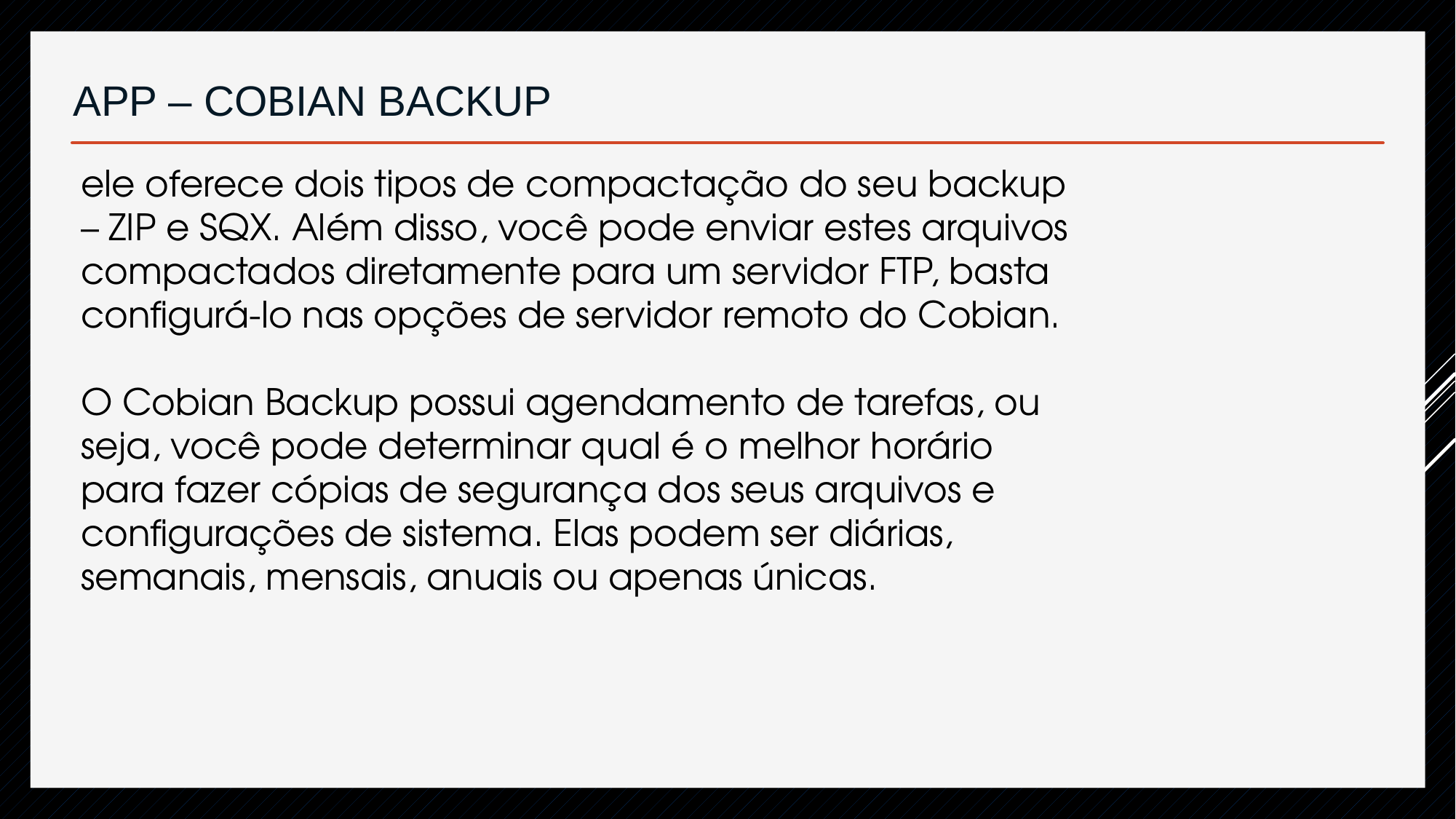

# App – cobian backup
ele oferece dois tipos de compactação do seu backup – ZIP e SQX. Além disso, você pode enviar estes arquivos compactados diretamente para um servidor FTP, basta configurá-lo nas opções de servidor remoto do Cobian.

O Cobian Backup possui agendamento de tarefas, ou seja, você pode determinar qual é o melhor horário para fazer cópias de segurança dos seus arquivos e configurações de sistema. Elas podem ser diárias, semanais, mensais, anuais ou apenas únicas.